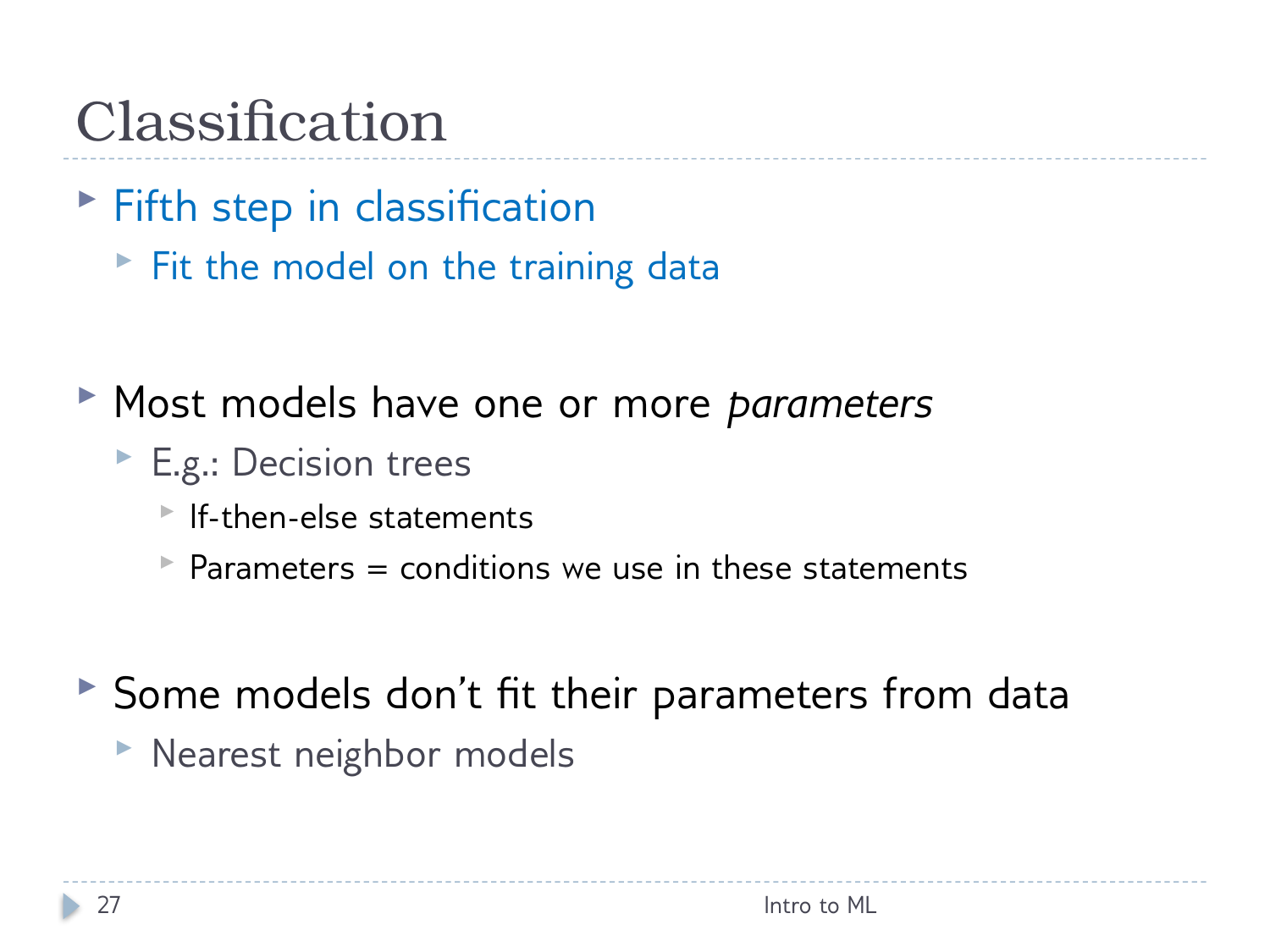

# Classification
Fifth step in classification
Fit the model on the training data

Most models have one or more parameters
E.g.: Decision trees
If-then-else statements
Parameters = conditions we use in these statements

Some models don’t fit their parameters from data
Nearest neighbor models
27
Intro to ML